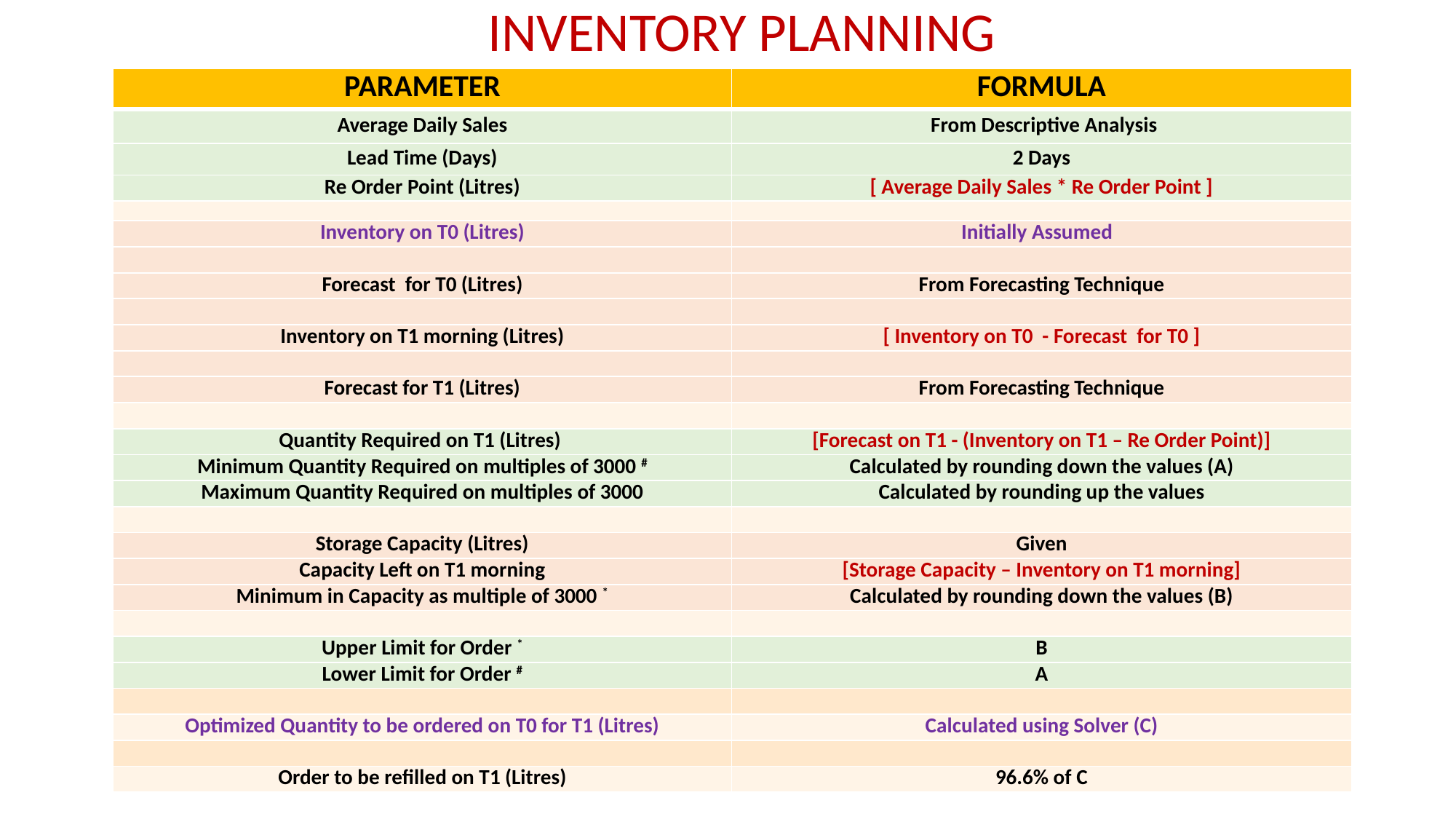

INVENTORY PLANNING
| PARAMETER | FORMULA |
| --- | --- |
| Average Daily Sales | From Descriptive Analysis |
| Lead Time (Days) | 2 Days |
| Re Order Point (Litres) | [ Average Daily Sales \* Re Order Point ] |
|  |  |
| Inventory on T0 (Litres) | Initially Assumed |
|  |  |
| Forecast for T0 (Litres) | From Forecasting Technique |
|  |  |
| Inventory on T1 morning (Litres) | [ Inventory on T0 - Forecast for T0 ] |
|  |  |
| Forecast for T1 (Litres) | From Forecasting Technique |
|  |  |
| Quantity Required on T1 (Litres) | [Forecast on T1 - (Inventory on T1 – Re Order Point)] |
| Minimum Quantity Required on multiples of 3000 # | Calculated by rounding down the values (A) |
| Maximum Quantity Required on multiples of 3000 | Calculated by rounding up the values |
|  |  |
| Storage Capacity (Litres) | Given |
| Capacity Left on T1 morning | [Storage Capacity – Inventory on T1 morning] |
| Minimum in Capacity as multiple of 3000 \* | Calculated by rounding down the values (B) |
|  |  |
| Upper Limit for Order \* | B |
| Lower Limit for Order # | A |
|  |  |
| Optimized Quantity to be ordered on T0 for T1 (Litres) | Calculated using Solver (C) |
|  |  |
| Order to be refilled on T1 (Litres) | 96.6% of C |